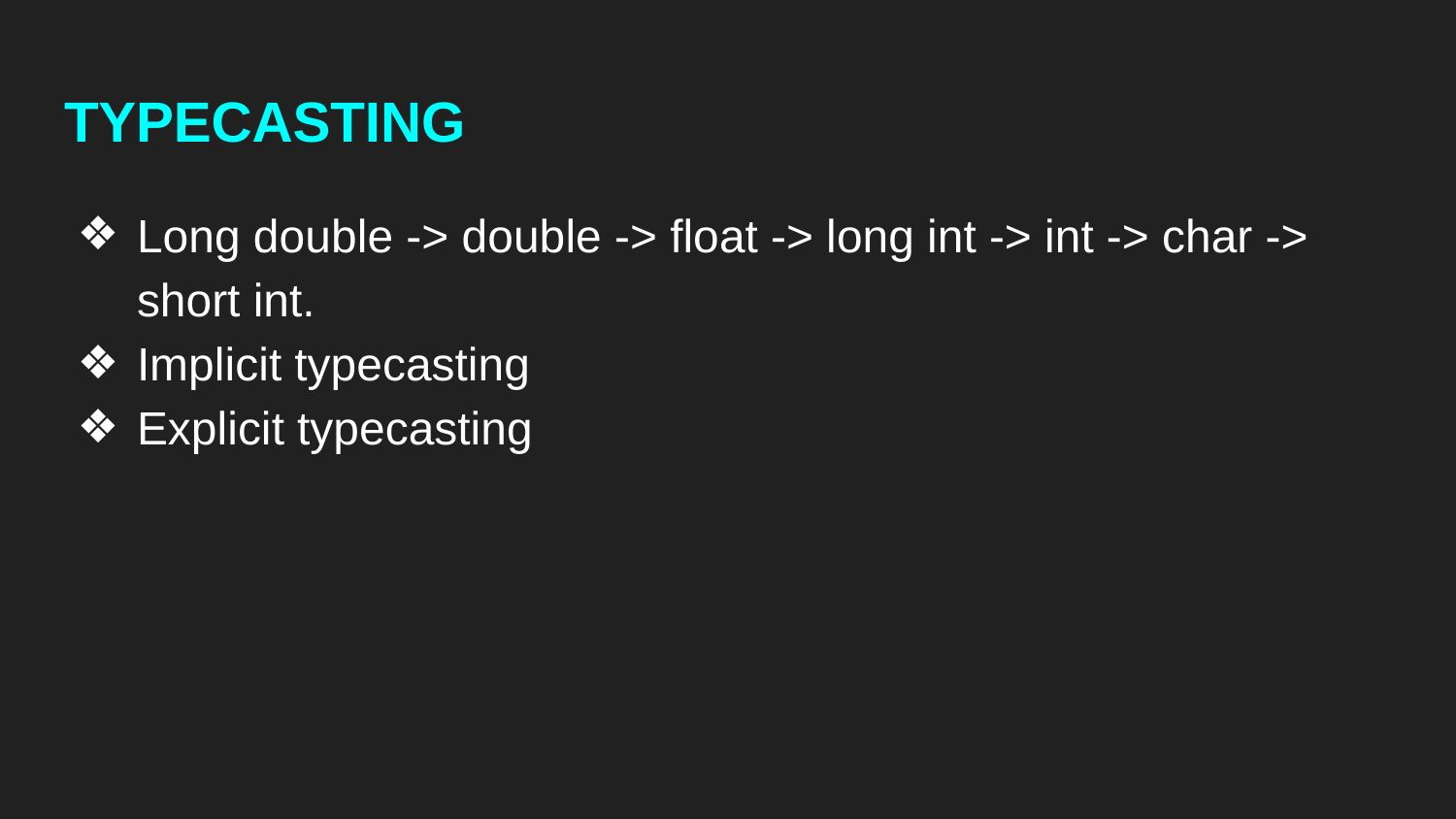

# TYPECASTING
Long double -> double -> float -> long int -> int -> char -> short int.
Implicit typecasting
Explicit typecasting